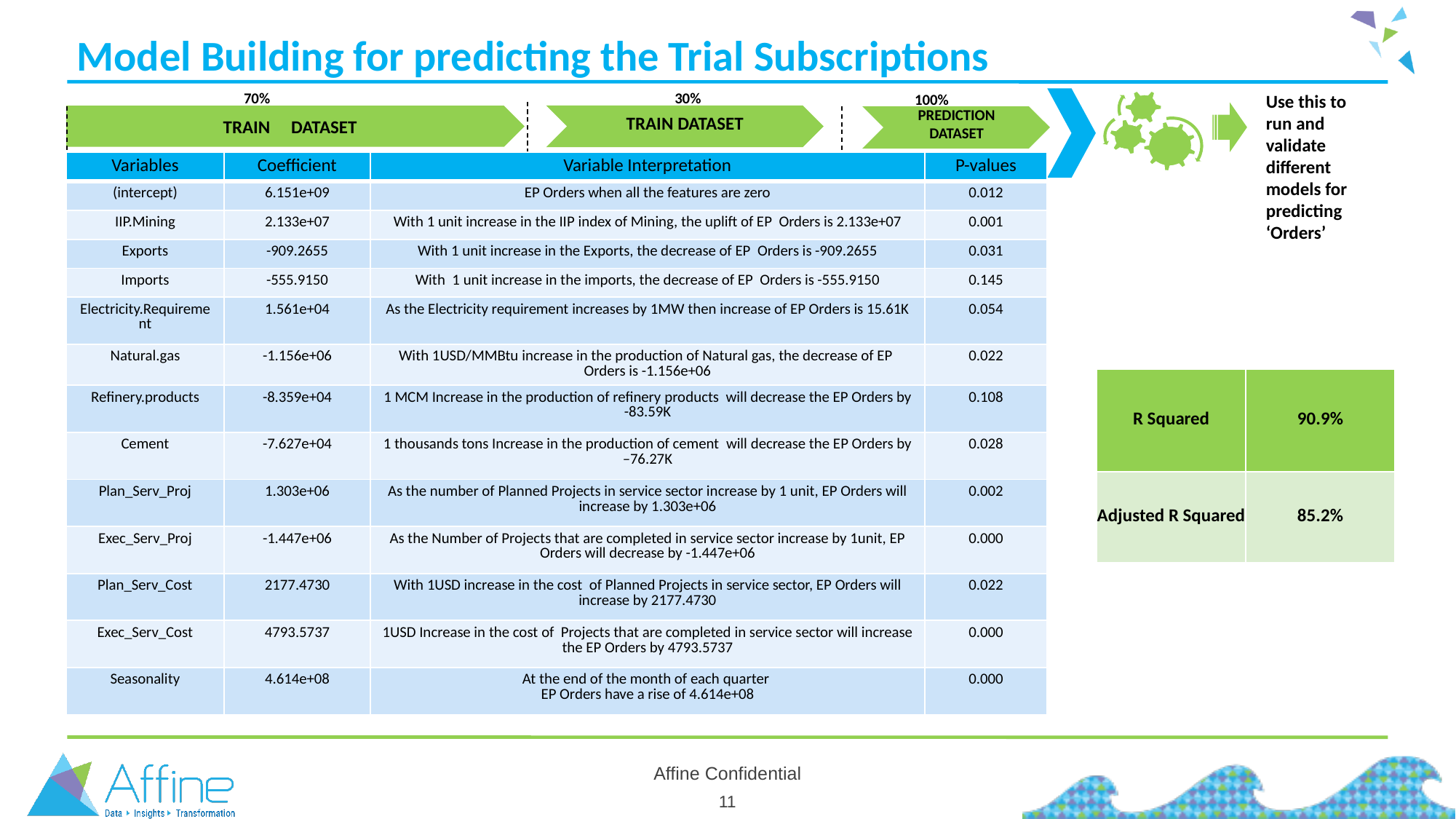

# Model Building for predicting the Trial Subscriptions

70%
30%
100%
Use this to run and validate different models for predicting ‘Orders’

TRAIN DATASET

TRAIN     DATASET

PREDICTION DATASET

| Variables | Coefficient | Variable Interpretation | P-values |
| --- | --- | --- | --- |
| (intercept) | 6.151e+09 | EP Orders when all the features are zero | 0.012 |
| IIP.Mining | 2.133e+07 | With 1 unit increase in the IIP index of Mining, the uplift of EP Orders is 2.133e+07 | 0.001 |
| Exports | -909.2655 | With 1 unit increase in the Exports, the decrease of EP Orders is -909.2655 | 0.031 |
| Imports | -555.9150 | With 1 unit increase in the imports, the decrease of EP Orders is -555.9150 | 0.145 |
| Electricity.Requirement | 1.561e+04 | As the Electricity requirement increases by 1MW then increase of EP Orders is 15.61K | 0.054 |
| Natural.gas | -1.156e+06 | With 1USD/MMBtu increase in the production of Natural gas, the decrease of EP  Orders is -1.156e+06 | 0.022 |
| Refinery.products | -8.359e+04 | 1 MCM Increase in the production of refinery products  will decrease the EP Orders by -83.59K | 0.108 |
| Cement | -7.627e+04 | 1 thousands tons Increase in the production of cement  will decrease the EP Orders by –76.27K | 0.028 |
| Plan\_Serv\_Proj | 1.303e+06 | As the number of Planned Projects in service sector increase by 1 unit, EP Orders will increase by 1.303e+06 | 0.002 |
| Exec\_Serv\_Proj | -1.447e+06 | As the Number of Projects that are completed in service sector increase by 1unit, EP Orders will decrease by -1.447e+06 | 0.000 |
| Plan\_Serv\_Cost | 2177.4730 | With 1USD increase in the cost of Planned Projects in service sector, EP Orders will increase by 2177.4730 | 0.022 |
| Exec\_Serv\_Cost | 4793.5737 | 1USD Increase in the cost of Projects that are completed in service sector will increase the EP Orders by 4793.5737 | 0.000 |
| Seasonality | 4.614e+08 | At the end of the month of each quarter EP Orders have a rise of 4.614e+08 | 0.000 |
| R Squared | 90.9% |
| --- | --- |
| Adjusted R Squared | 85.2% |
Affine Confidential
11